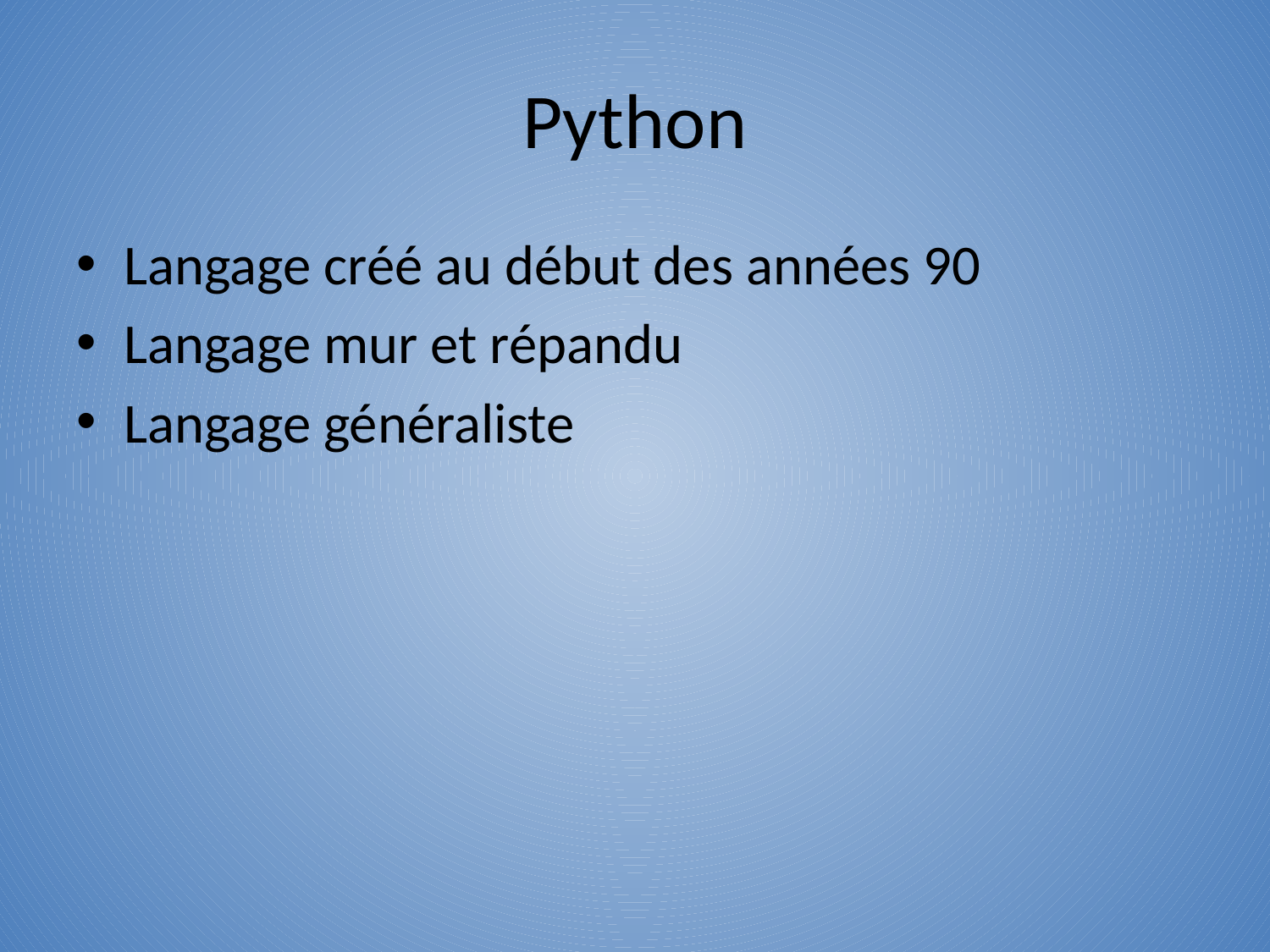

# Python
Langage créé au début des années 90
Langage mur et répandu
Langage généraliste